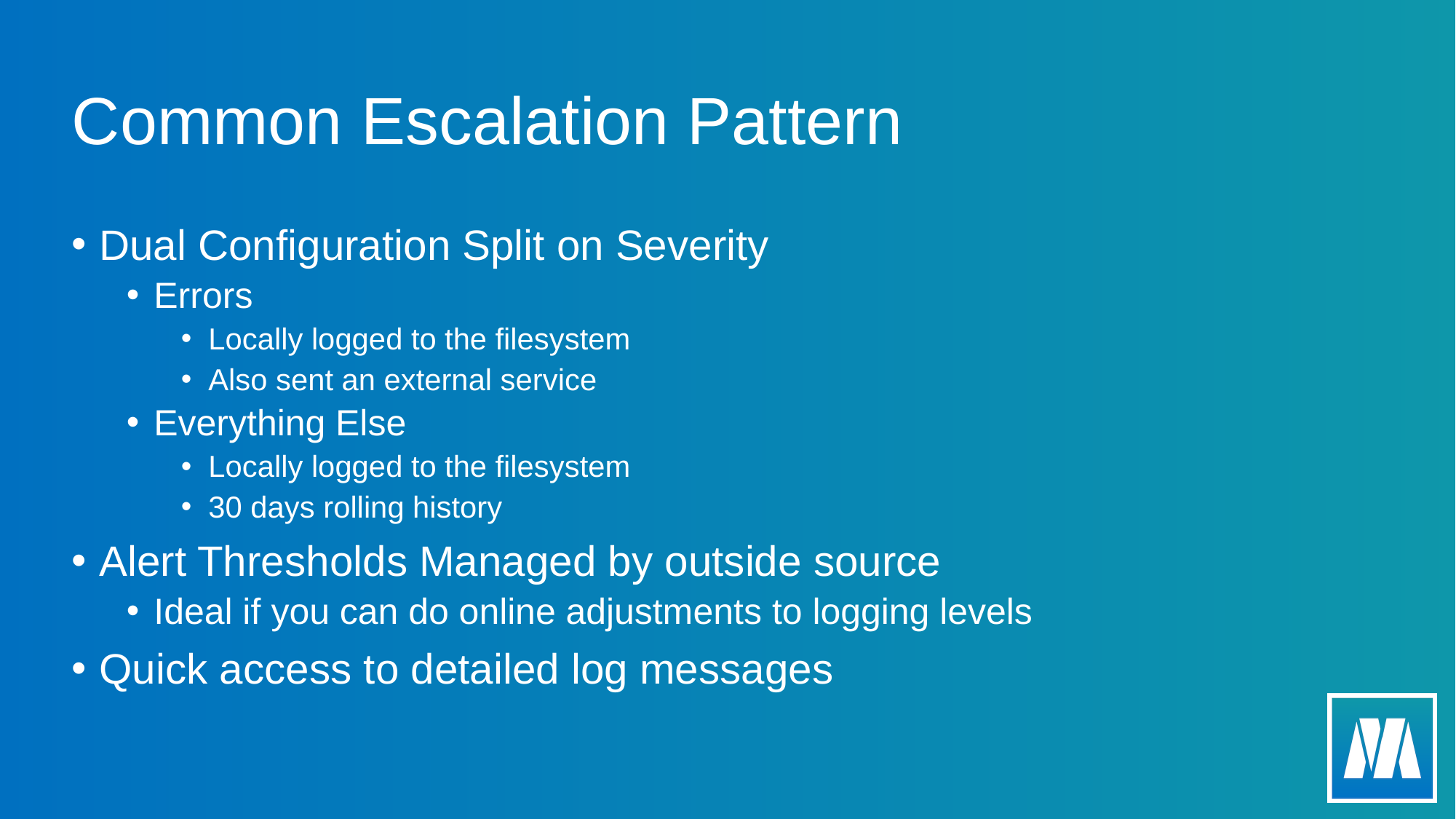

# Common Escalation Pattern
Dual Configuration Split on Severity
Errors
Locally logged to the filesystem
Also sent an external service
Everything Else
Locally logged to the filesystem
30 days rolling history
Alert Thresholds Managed by outside source
Ideal if you can do online adjustments to logging levels
Quick access to detailed log messages